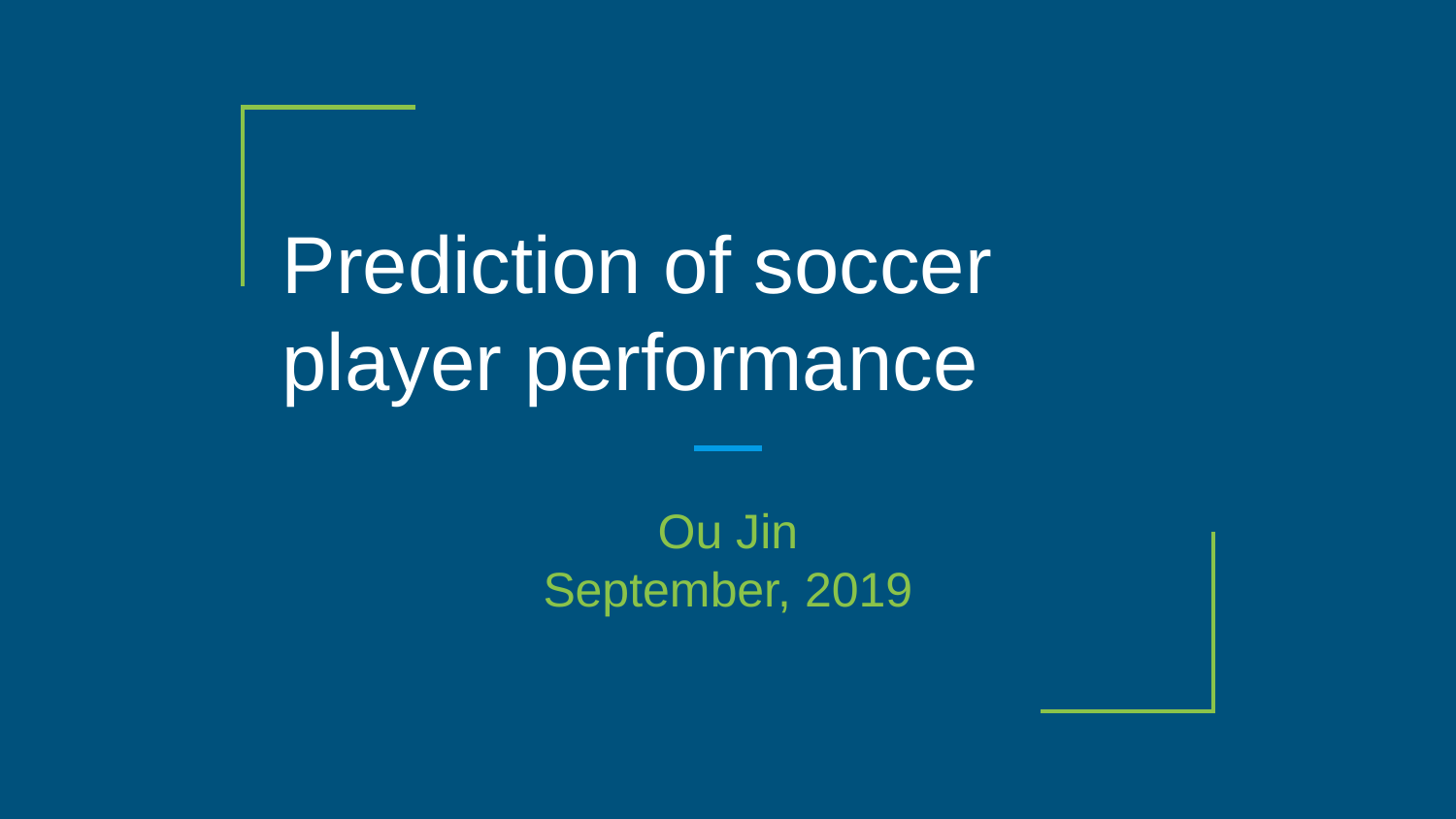

# Prediction of soccer player performance
Ou Jin
September, 2019